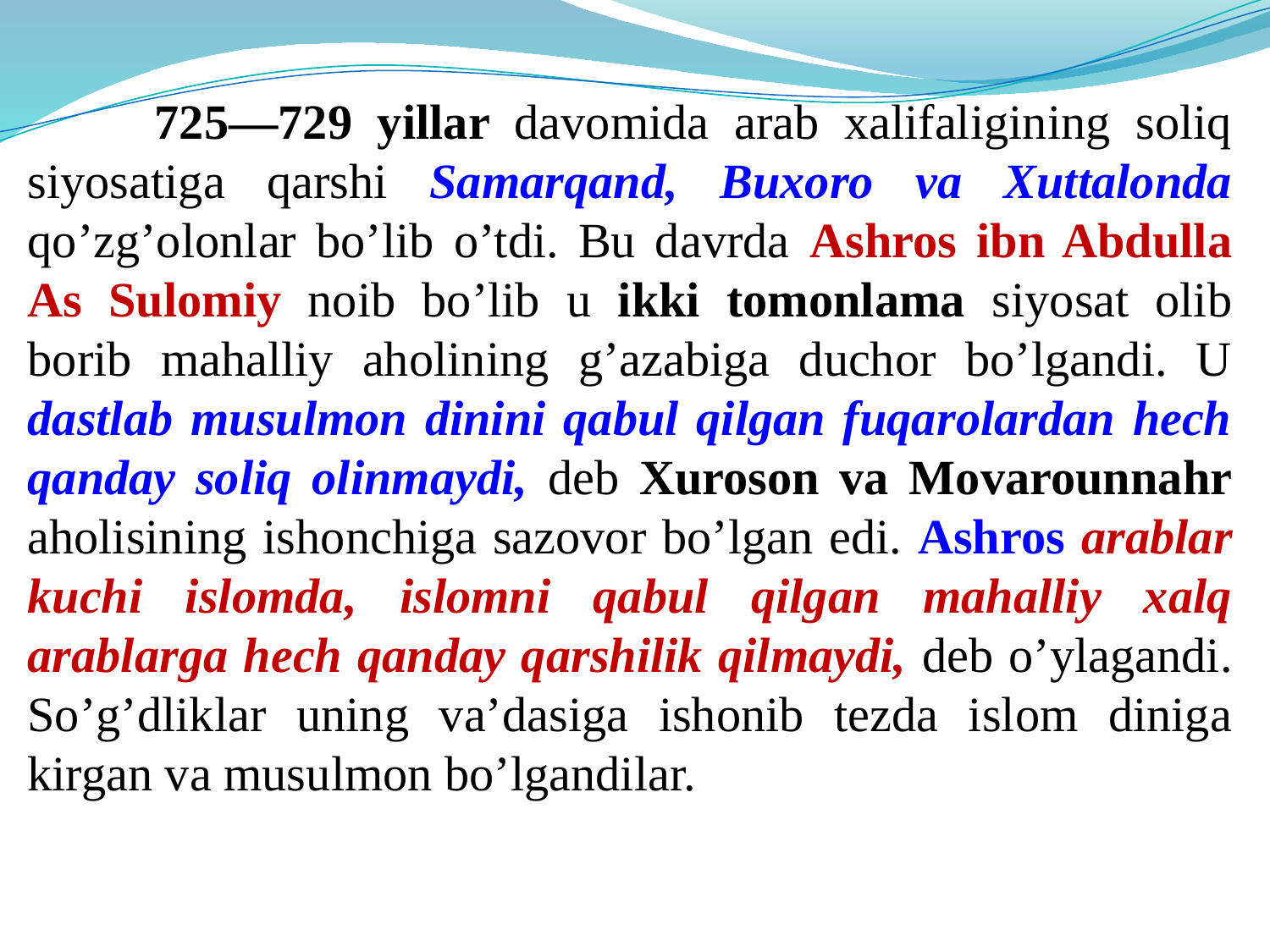

725—729 yillar davomida arab xalifaligining soliq siyosatiga qarshi Samarqand, Buxoro va Xuttalonda qo’zg’olonlar bo’lib o’tdi. Bu davrda Ashros ibn Abdulla As Sulomiy noib bo’lib u ikki tomonlama siyosat olib borib mahalliy aholining g’azabiga duchor bo’lgandi. U dastlab musulmon dinini qabul qilgan fuqarolardan hech qanday soliq olinmaydi, deb Xuroson va Movarounnahr aholisining ishonchiga sazovor bo’lgan edi. Ashros arablar kuchi islomda, islomni qabul qilgan mahalliy xalq arablarga hech qanday qarshilik qilmaydi, deb o’ylagandi. So’g’dliklar uning va’dasiga ishonib tezda islom diniga kirgan va musulmon bo’lgandilar.